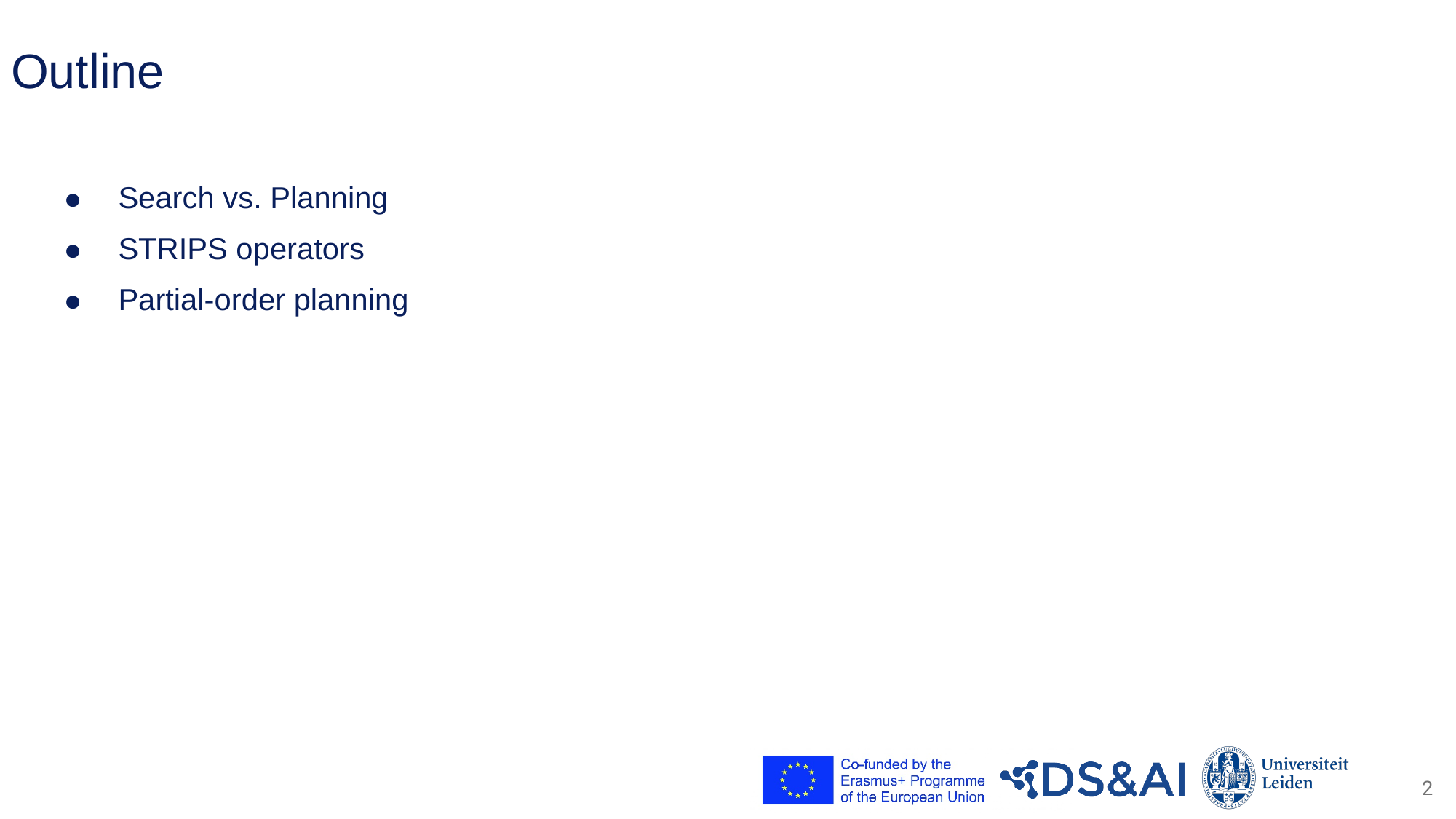

# Outline
Search vs. Planning
STRIPS operators
Partial-order planning
2